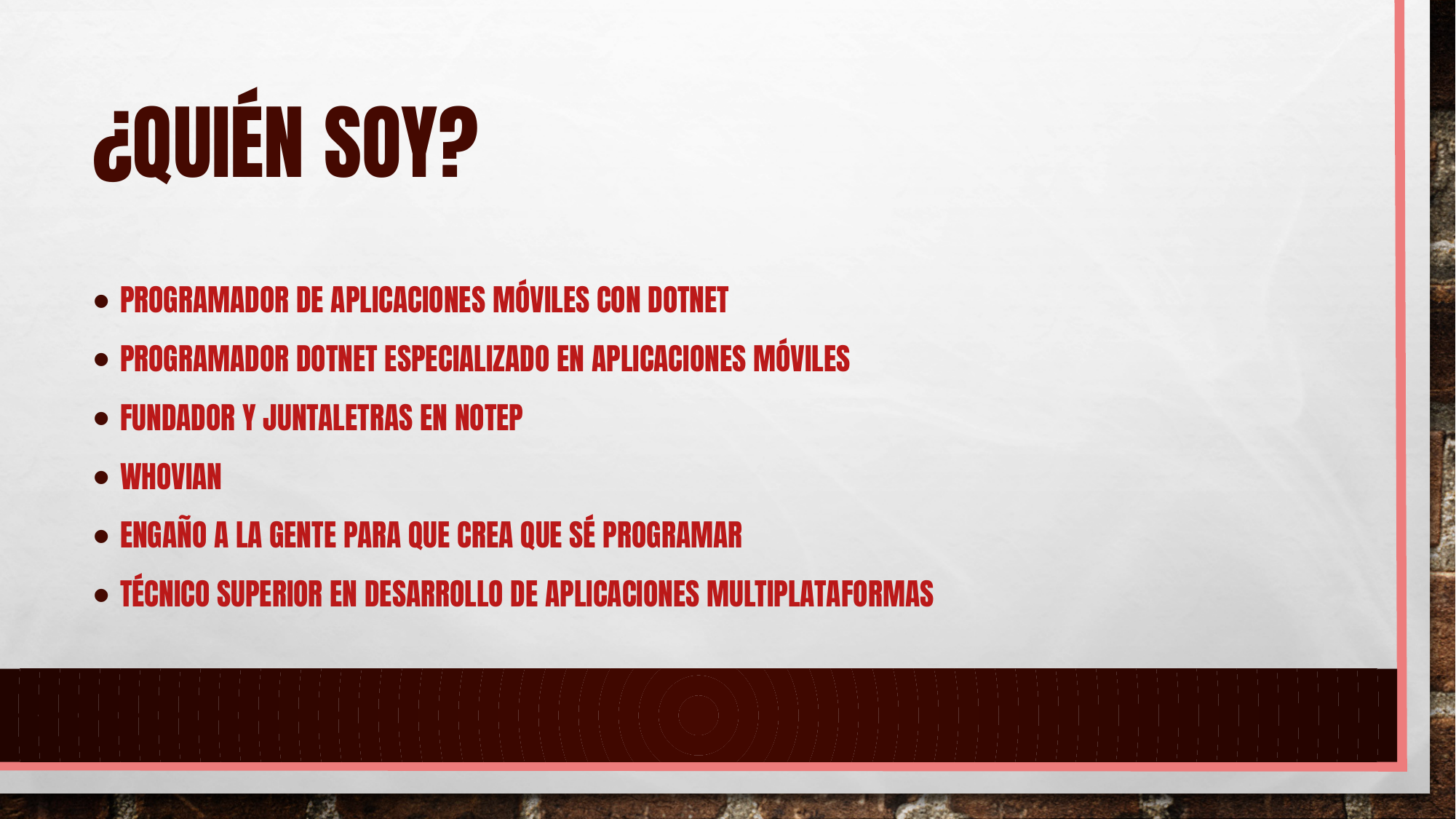

# ¿Quién soy?
Programador de Aplicaciones Móviles con DotNet
Programador DotNet especializado en Aplicaciones Móviles
Fundador y juntaletras en NoTEP
Whovian
Engaño a la gente para que crea que sé programar
Técnico superior en desarrollo de aplicaciones multiplataformas